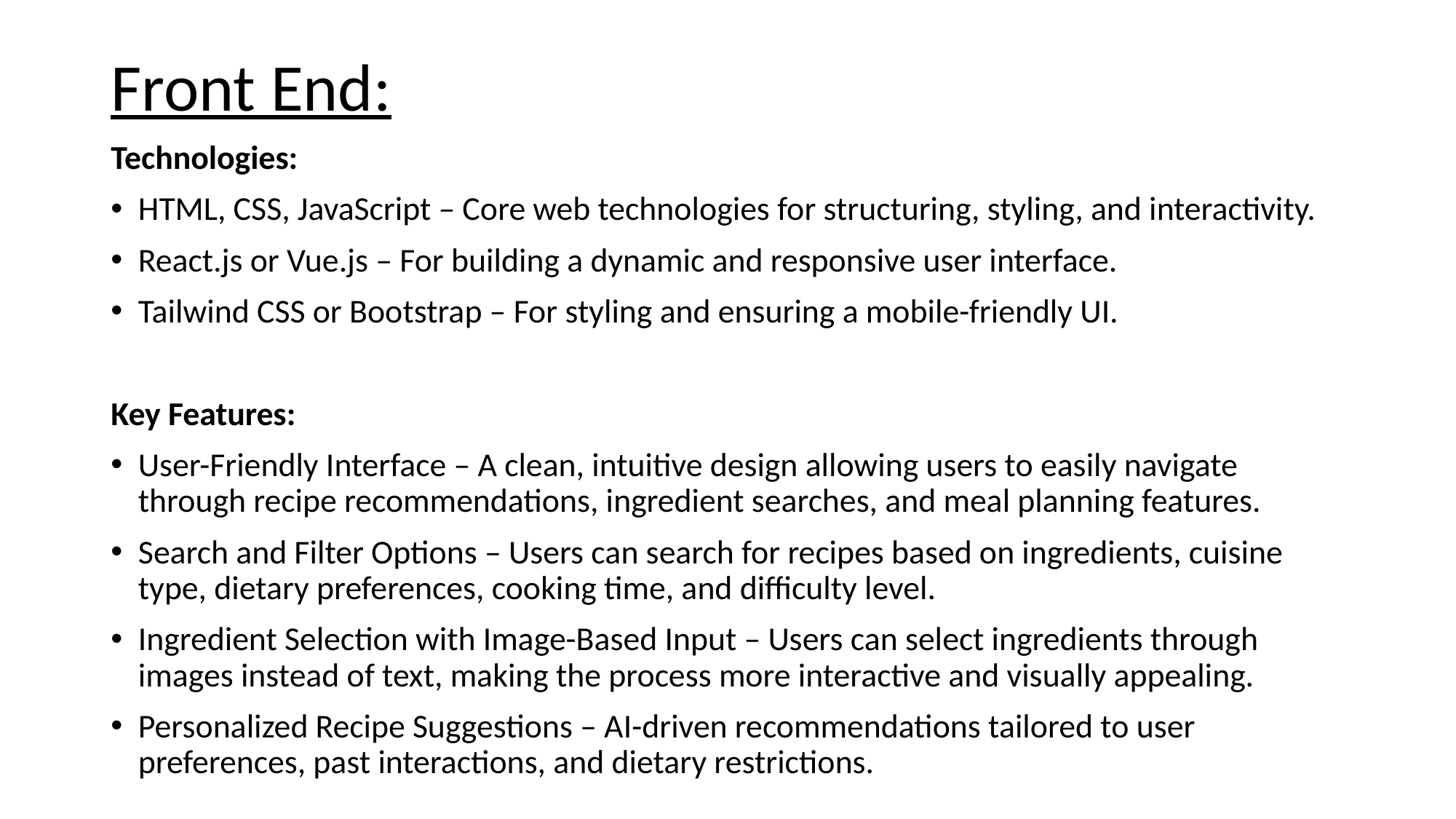

# Front End:
Technologies:
HTML, CSS, JavaScript – Core web technologies for structuring, styling, and interactivity.
React.js or Vue.js – For building a dynamic and responsive user interface.
Tailwind CSS or Bootstrap – For styling and ensuring a mobile-friendly UI.

Key Features:
User-Friendly Interface – A clean, intuitive design allowing users to easily navigate through recipe recommendations, ingredient searches, and meal planning features.
Search and Filter Options – Users can search for recipes based on ingredients, cuisine type, dietary preferences, cooking time, and difficulty level.
Ingredient Selection with Image-Based Input – Users can select ingredients through images instead of text, making the process more interactive and visually appealing.
Personalized Recipe Suggestions – AI-driven recommendations tailored to user preferences, past interactions, and dietary restrictions.